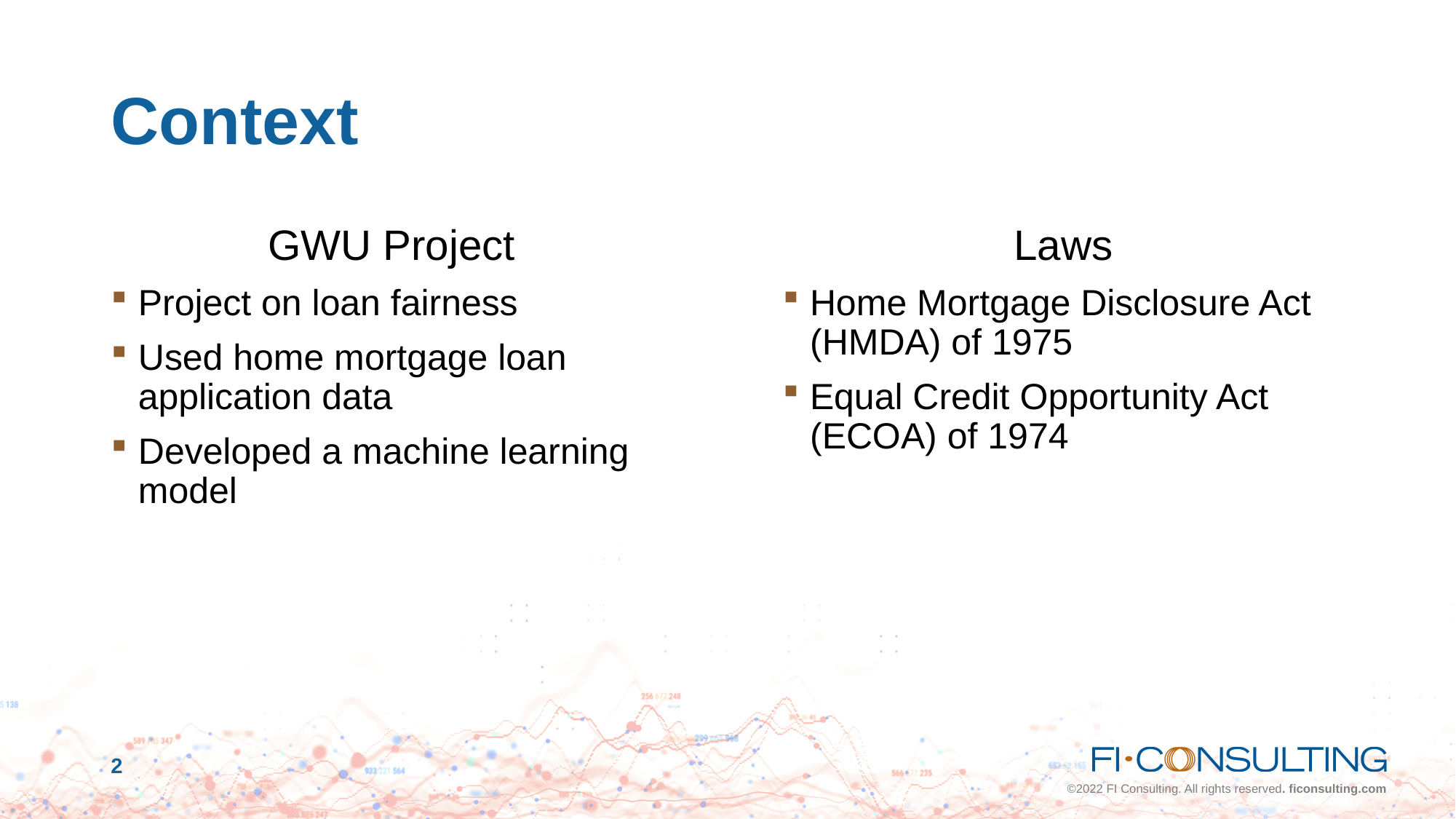

# Context
GWU Project
Project on loan fairness
Used home mortgage loan application data
Developed a machine learning model

Laws
Home Mortgage Disclosure Act (HMDA) of 1975
Equal Credit Opportunity Act (ECOA) of 1974

2